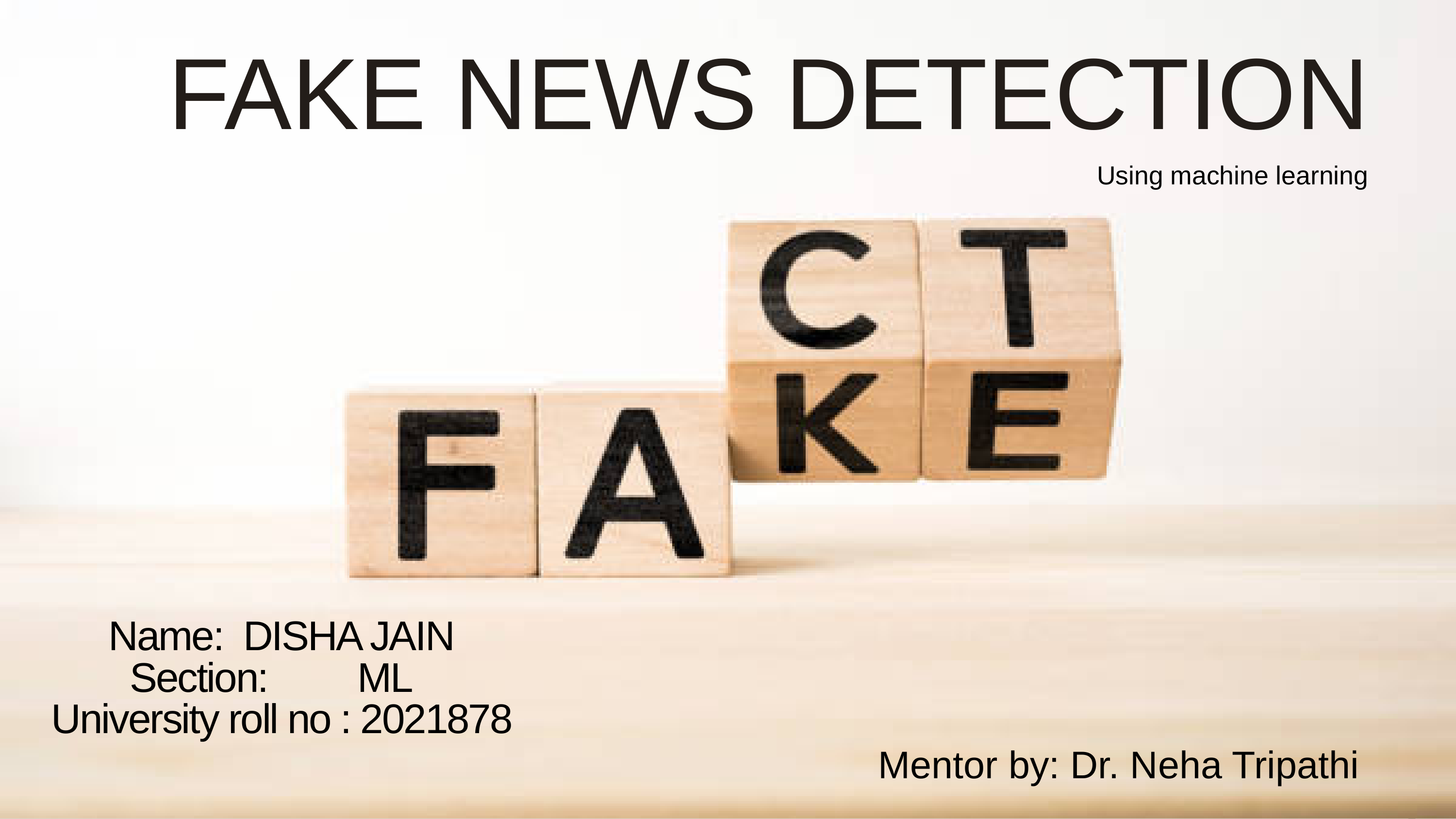

FAKE NEWS DETECTION
Using machine learning
Thesis Defense

Name:  DISHA JAIN
           Section:         ML
University roll no : 2021878
Presented by Juliana Silva
Mentor by: Dr. Neha Tripathi